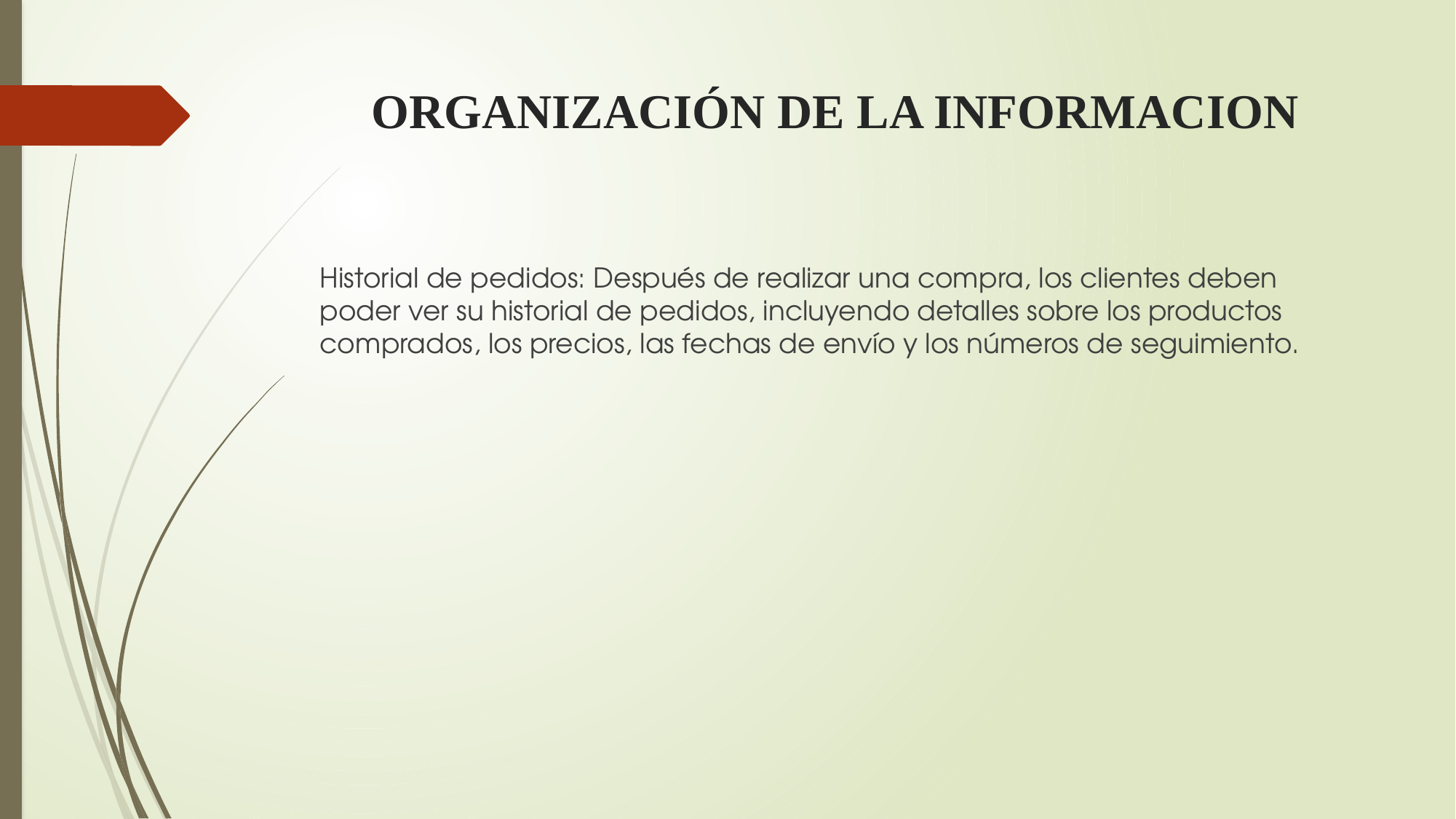

# ORGANIZACIÓN DE LA INFORMACION
Historial de pedidos: Después de realizar una compra, los clientes deben poder ver su historial de pedidos, incluyendo detalles sobre los productos comprados, los precios, las fechas de envío y los números de seguimiento.